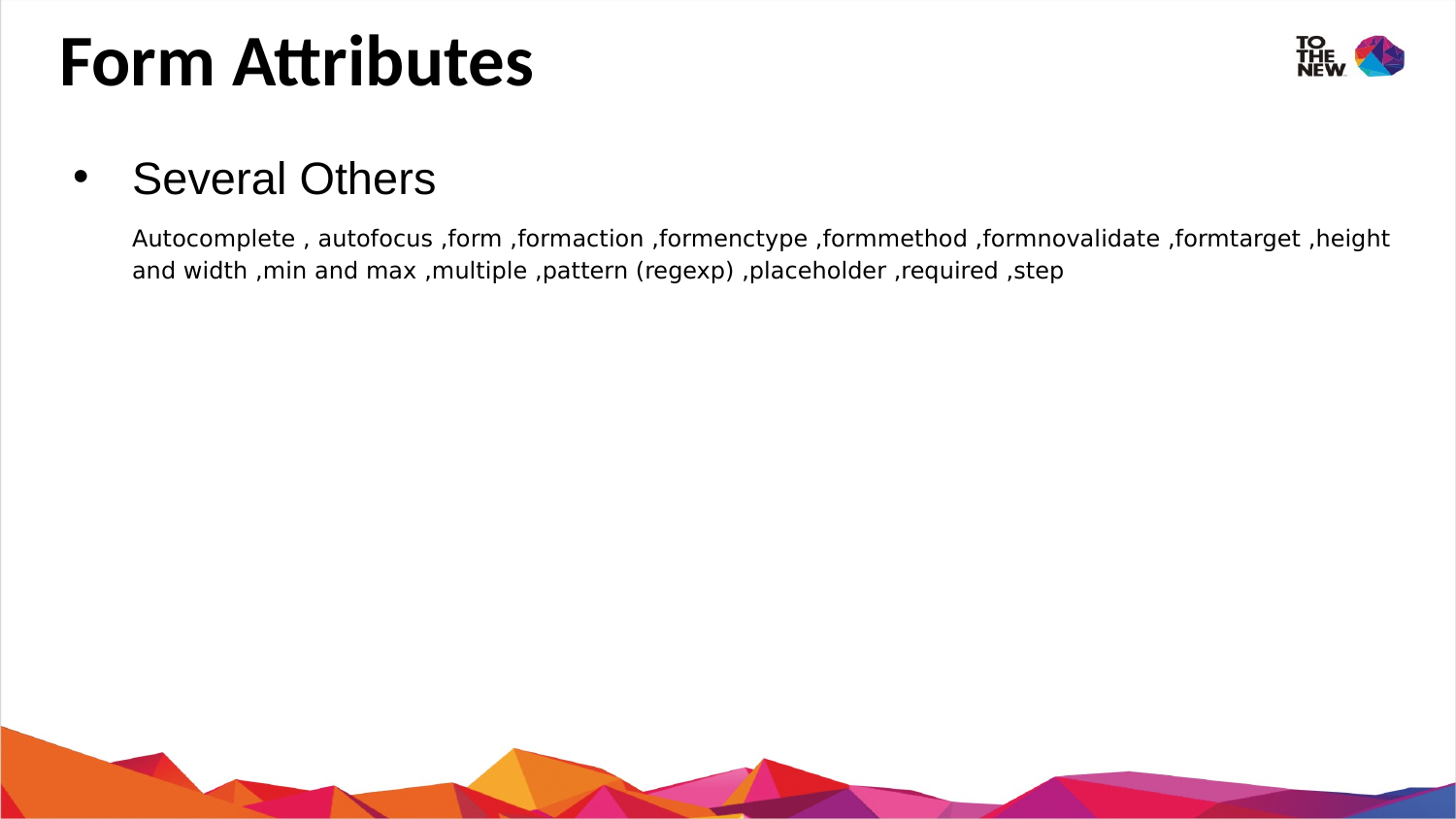

# Form Attributes
Several Others
Autocomplete , autofocus ,form ,formaction ,formenctype ,formmethod ,formnovalidate ,formtarget ,height and width ,min and max ,multiple ,pattern (regexp) ,placeholder ,required ,step